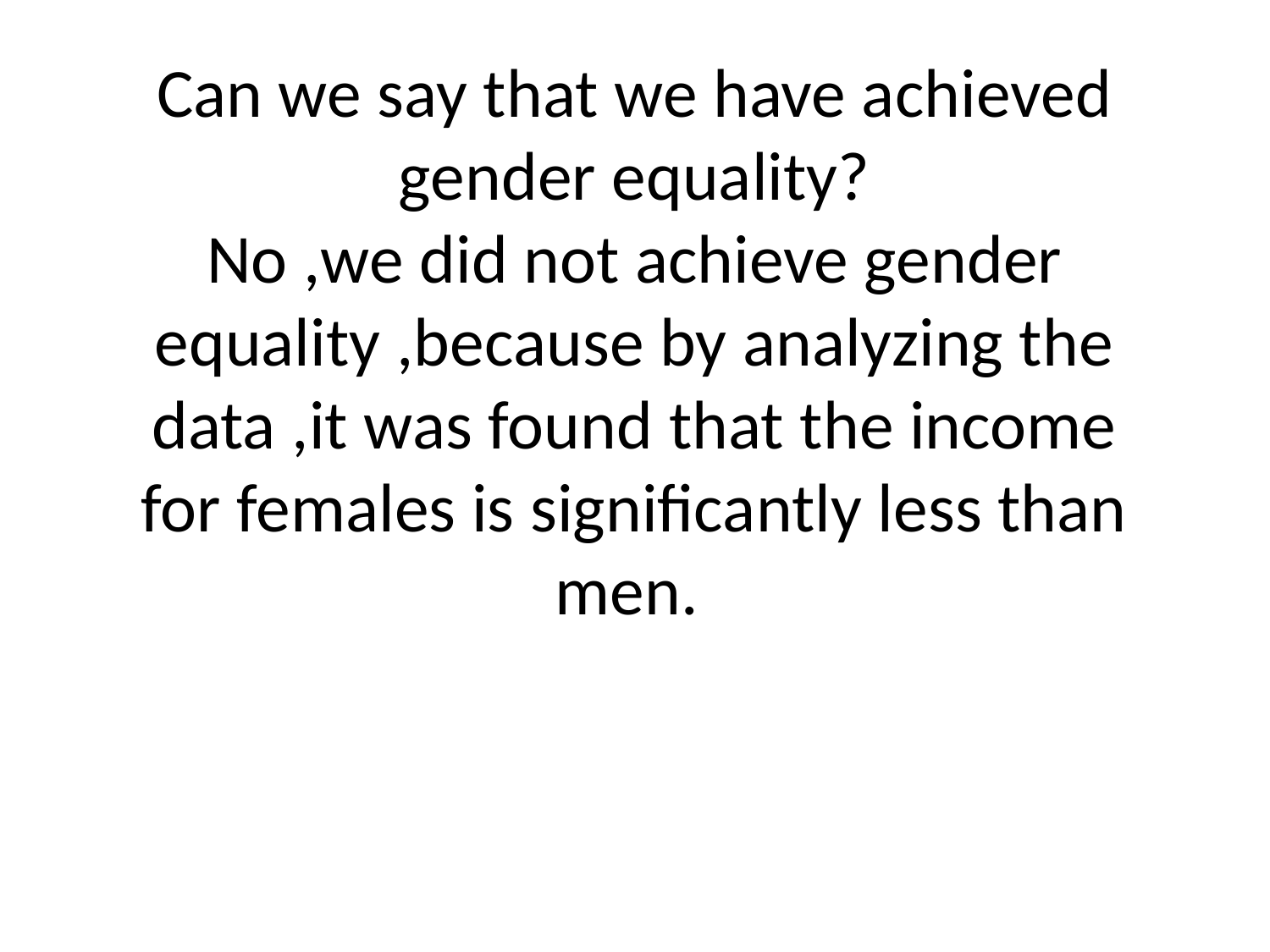

# Can we say that we have achieved gender equality? No ,we did not achieve gender equality ,because by analyzing the data ,it was found that the income for females is significantly less than men.